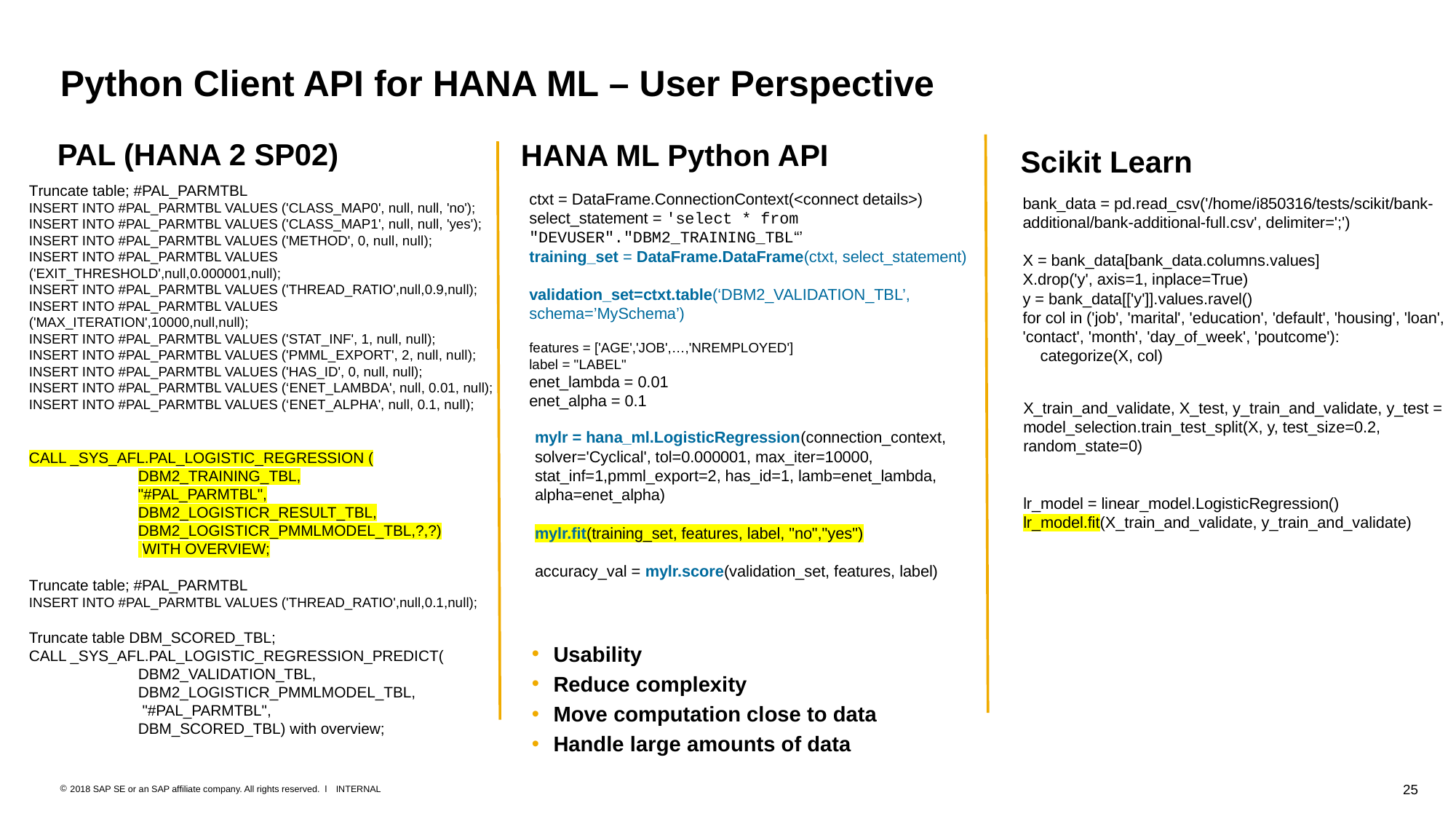

# Python Client API for HANA ML – User Perspective
PAL (HANA 2 SP02)
HANA ML Python API
Scikit Learn
bank_data = pd.read_csv('/home/i850316/tests/scikit/bank-additional/bank-additional-full.csv', delimiter=';')

X = bank_data[bank_data.columns.values]
X.drop('y', axis=1, inplace=True)
y = bank_data[['y']].values.ravel()
for col in ('job', 'marital', 'education', 'default', 'housing', 'loan', 'contact', 'month', 'day_of_week', 'poutcome'):
    categorize(X, col)

X_train_and_validate, X_test, y_train_and_validate, y_test = model_selection.train_test_split(X, y, test_size=0.2, random_state=0)

lr_model = linear_model.LogisticRegression()
lr_model.fit(X_train_and_validate, y_train_and_validate)

Truncate table; #PAL_PARMTBL
INSERT INTO #PAL_PARMTBL VALUES ('CLASS_MAP0', null, null, 'no');
INSERT INTO #PAL_PARMTBL VALUES ('CLASS_MAP1', null, null, 'yes');
INSERT INTO #PAL_PARMTBL VALUES ('METHOD', 0, null, null);
INSERT INTO #PAL_PARMTBL VALUES ('EXIT_THRESHOLD',null,0.000001,null);
INSERT INTO #PAL_PARMTBL VALUES ('THREAD_RATIO',null,0.9,null);
INSERT INTO #PAL_PARMTBL VALUES ('MAX_ITERATION',10000,null,null);
INSERT INTO #PAL_PARMTBL VALUES ('STAT_INF', 1, null, null);
INSERT INTO #PAL_PARMTBL VALUES ('PMML_EXPORT', 2, null, null);
INSERT INTO #PAL_PARMTBL VALUES ('HAS_ID', 0, null, null);
INSERT INTO #PAL_PARMTBL VALUES (‘ENET_LAMBDA', null, 0.01, null);
INSERT INTO #PAL_PARMTBL VALUES (‘ENET_ALPHA', null, 0.1, null);

CALL _SYS_AFL.PAL_LOGISTIC_REGRESSION (
	DBM2_TRAINING_TBL,
	"#PAL_PARMTBL",
	DBM2_LOGISTICR_RESULT_TBL,
	DBM2_LOGISTICR_PMMLMODEL_TBL,?,?)
	 WITH OVERVIEW;

Truncate table; #PAL_PARMTBL
INSERT INTO #PAL_PARMTBL VALUES ('THREAD_RATIO',null,0.1,null);

Truncate table DBM_SCORED_TBL;
CALL _SYS_AFL.PAL_LOGISTIC_REGRESSION_PREDICT(
	DBM2_VALIDATION_TBL,
	DBM2_LOGISTICR_PMMLMODEL_TBL,
	 "#PAL_PARMTBL",
	DBM_SCORED_TBL) with overview;
ctxt = DataFrame.ConnectionContext(<connect details>)
select_statement = 'select * from "DEVUSER"."DBM2_TRAINING_TBL“’
training_set = DataFrame.DataFrame(ctxt, select_statement)

validation_set=ctxt.table(‘DBM2_VALIDATION_TBL’, schema=’MySchema’)

features = ['AGE','JOB',…,'NREMPLOYED']
label = "LABEL"
enet_lambda = 0.01
enet_alpha = 0.1
mylr = hana_ml.LogisticRegression(connection_context, solver='Cyclical', tol=0.000001, max_iter=10000, stat_inf=1,pmml_export=2, has_id=1, lamb=enet_lambda, alpha=enet_alpha)

mylr.fit(training_set, features, label, "no","yes")

accuracy_val = mylr.score(validation_set, features, label)
Usability
Reduce complexity
Move computation close to data
Handle large amounts of data